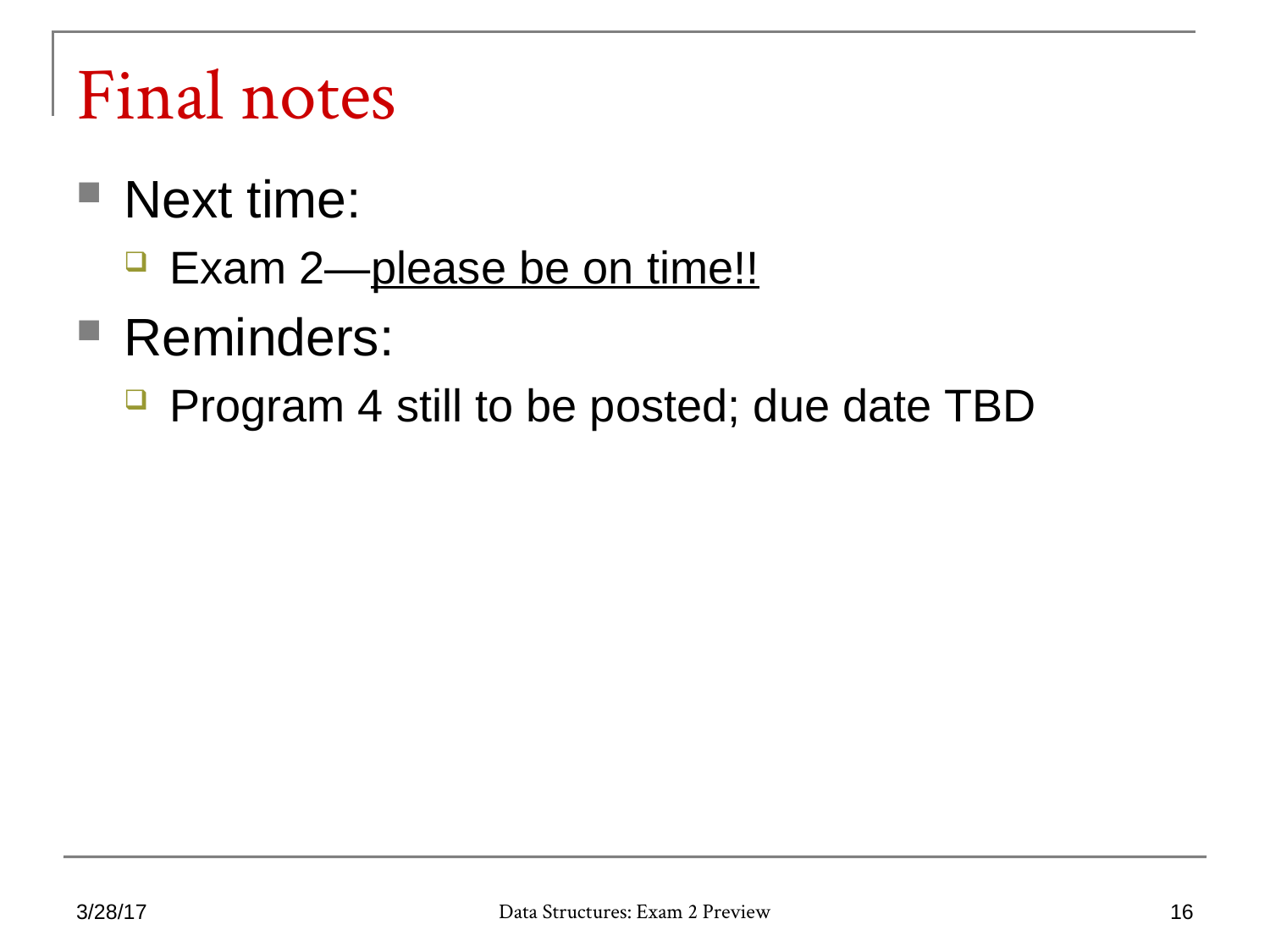

# Final notes
Next time:
Exam 2—please be on time!!
Reminders:
Program 4 still to be posted; due date TBD

3/28/17
16
Data Structures: Exam 2 Preview